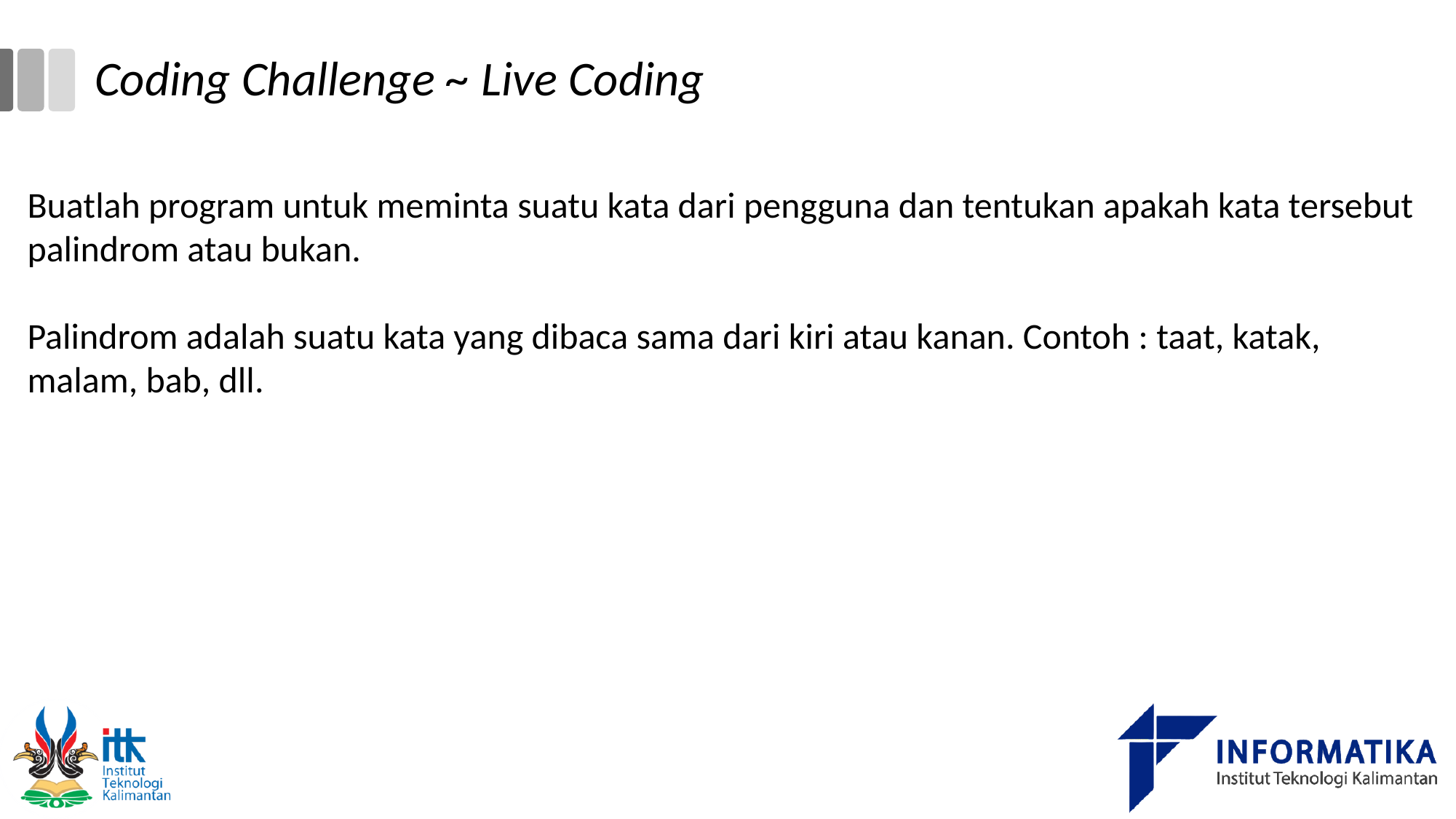

# Coding Challenge ~ Live Coding

Buatlah program untuk meminta suatu kata dari pengguna dan tentukan apakah kata tersebut palindrom atau bukan.

Palindrom adalah suatu kata yang dibaca sama dari kiri atau kanan. Contoh : taat, katak, malam, bab, dll.